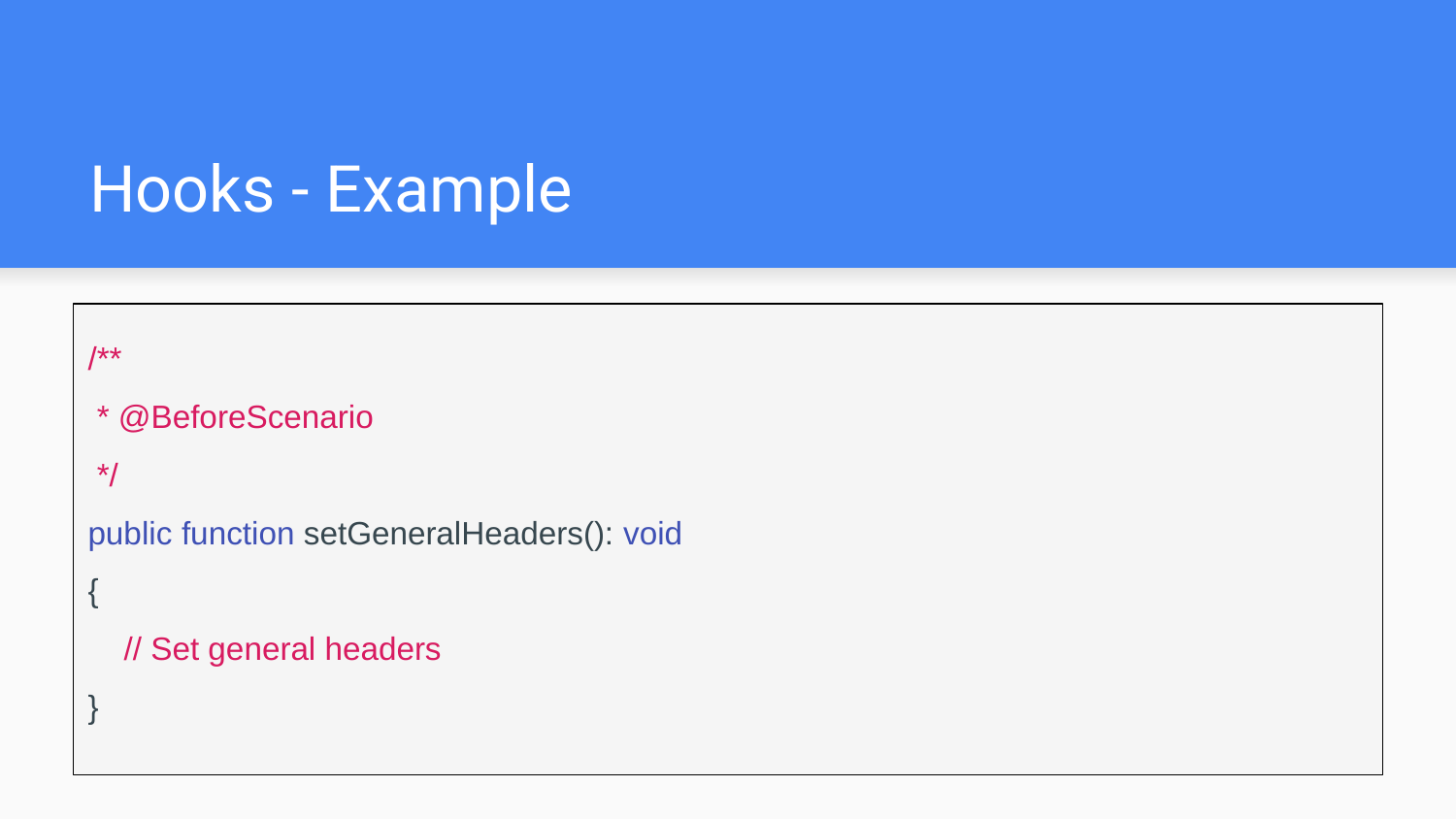

# Hooks - Example
/**
 * @BeforeScenario
 */
public function setGeneralHeaders(): void
{
    // Set general headers
}